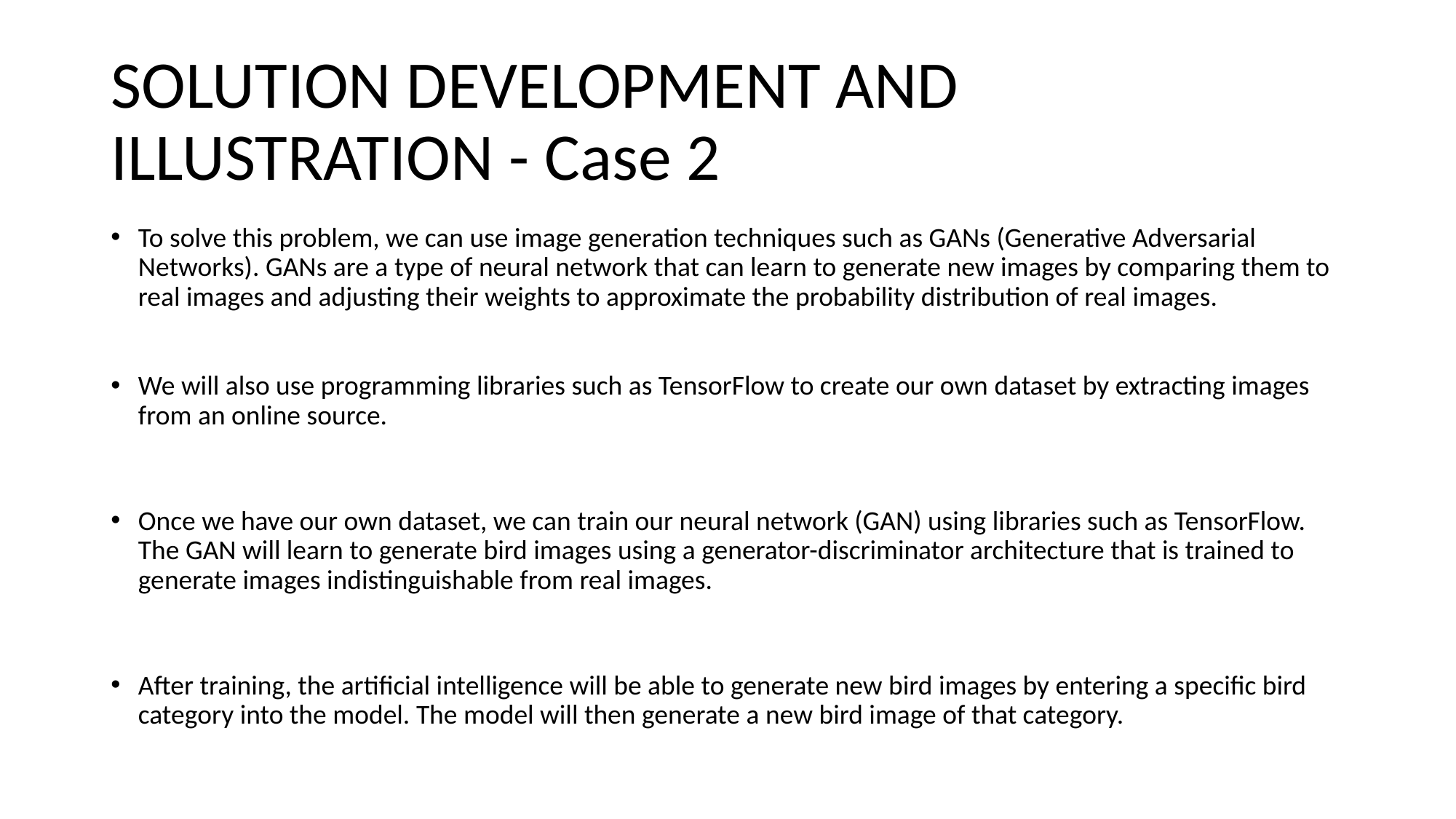

# SOLUTION DEVELOPMENT AND ILLUSTRATION - Case 2
To solve this problem, we can use image generation techniques such as GANs (Generative Adversarial Networks). GANs are a type of neural network that can learn to generate new images by comparing them to real images and adjusting their weights to approximate the probability distribution of real images.

We will also use programming libraries such as TensorFlow to create our own dataset by extracting images from an online source.

Once we have our own dataset, we can train our neural network (GAN) using libraries such as TensorFlow. The GAN will learn to generate bird images using a generator-discriminator architecture that is trained to generate images indistinguishable from real images.

After training, the artificial intelligence will be able to generate new bird images by entering a specific bird category into the model. The model will then generate a new bird image of that category.